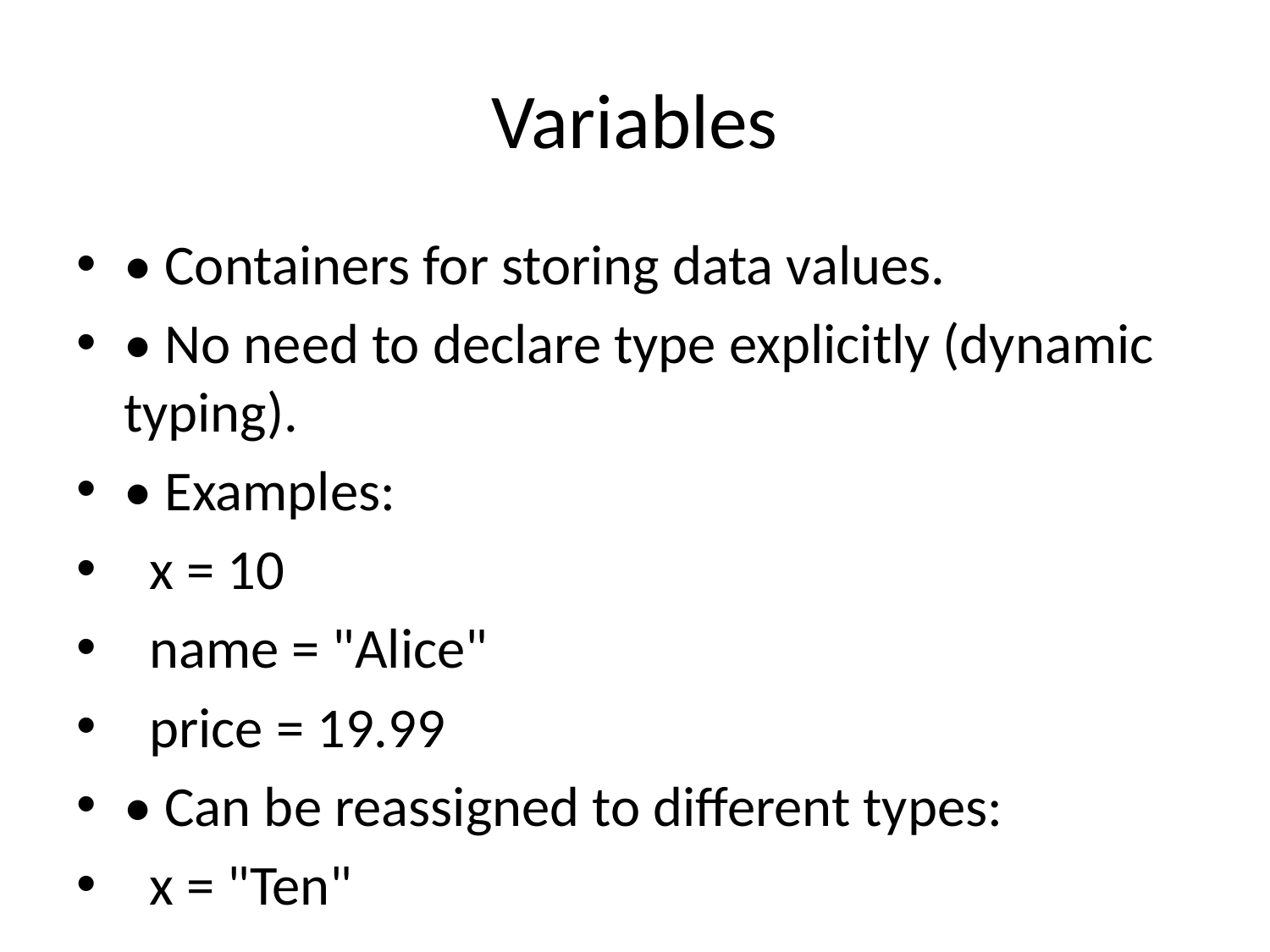

# Variables
• Containers for storing data values.
• No need to declare type explicitly (dynamic typing).
• Examples:
  x = 10
  name = "Alice"
  price = 19.99
• Can be reassigned to different types:
  x = "Ten"